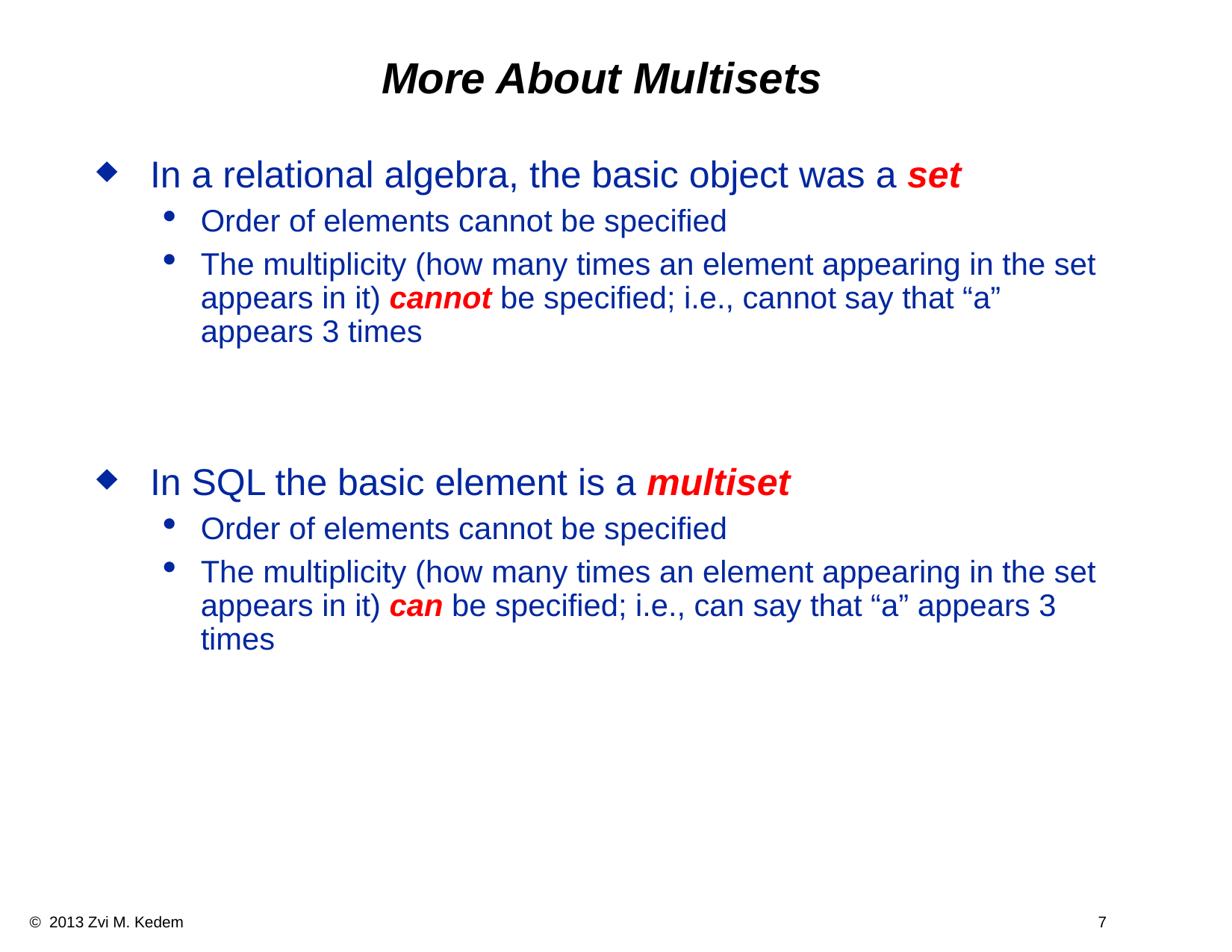

# More About Multisets
In a relational algebra, the basic object was a set
Order of elements cannot be specified
The multiplicity (how many times an element appearing in the set appears in it) cannot be specified; i.e., cannot say that “a” appears 3 times

In SQL the basic element is a multiset
Order of elements cannot be specified
The multiplicity (how many times an element appearing in the set appears in it) can be specified; i.e., can say that “a” appears 3 times